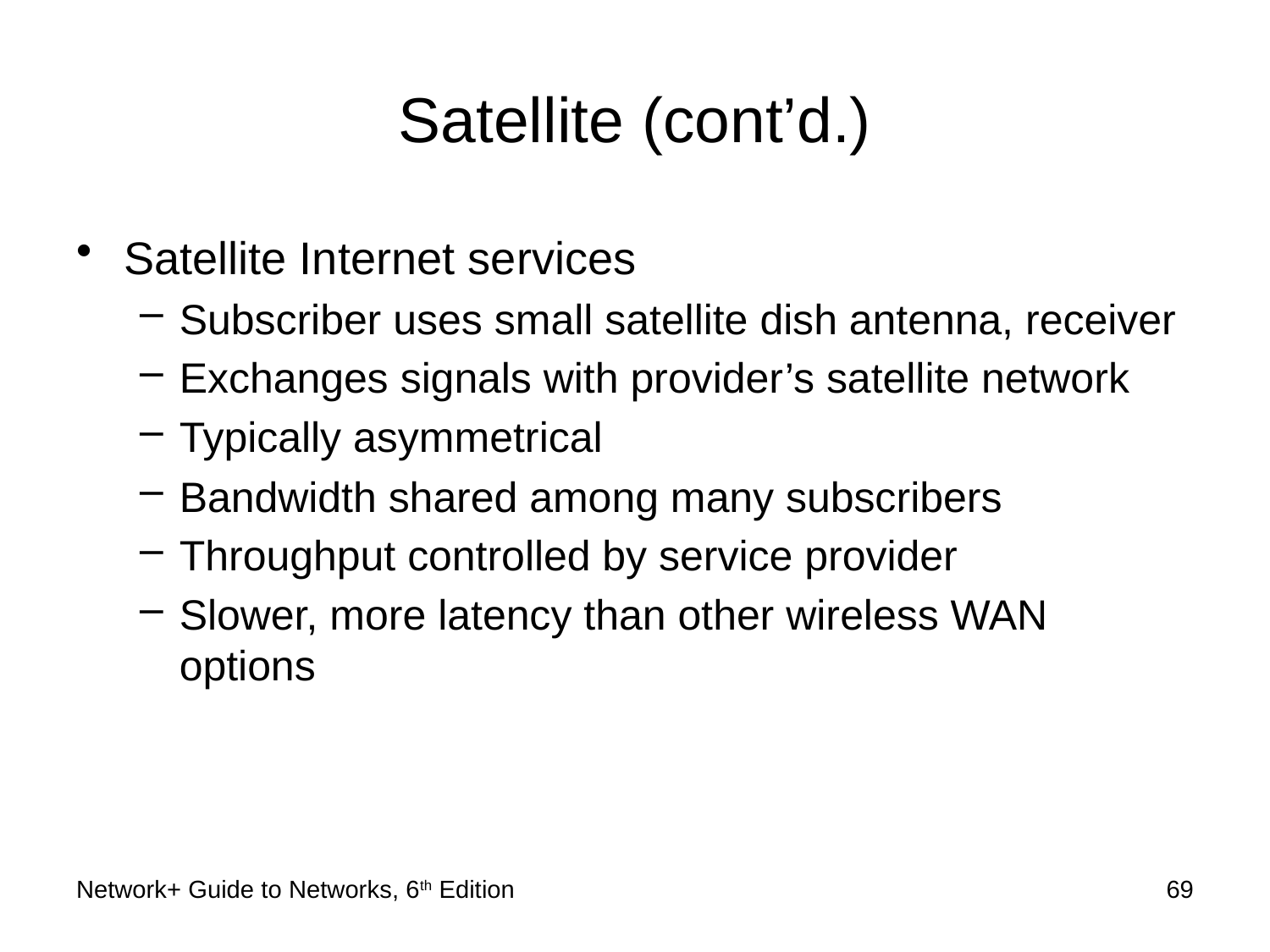

# Satellite (cont’d.)
Satellite Internet services
Subscriber uses small satellite dish antenna, receiver
Exchanges signals with provider’s satellite network
Typically asymmetrical
Bandwidth shared among many subscribers
Throughput controlled by service provider
Slower, more latency than other wireless WAN options
Network+ Guide to Networks, 6th Edition
69